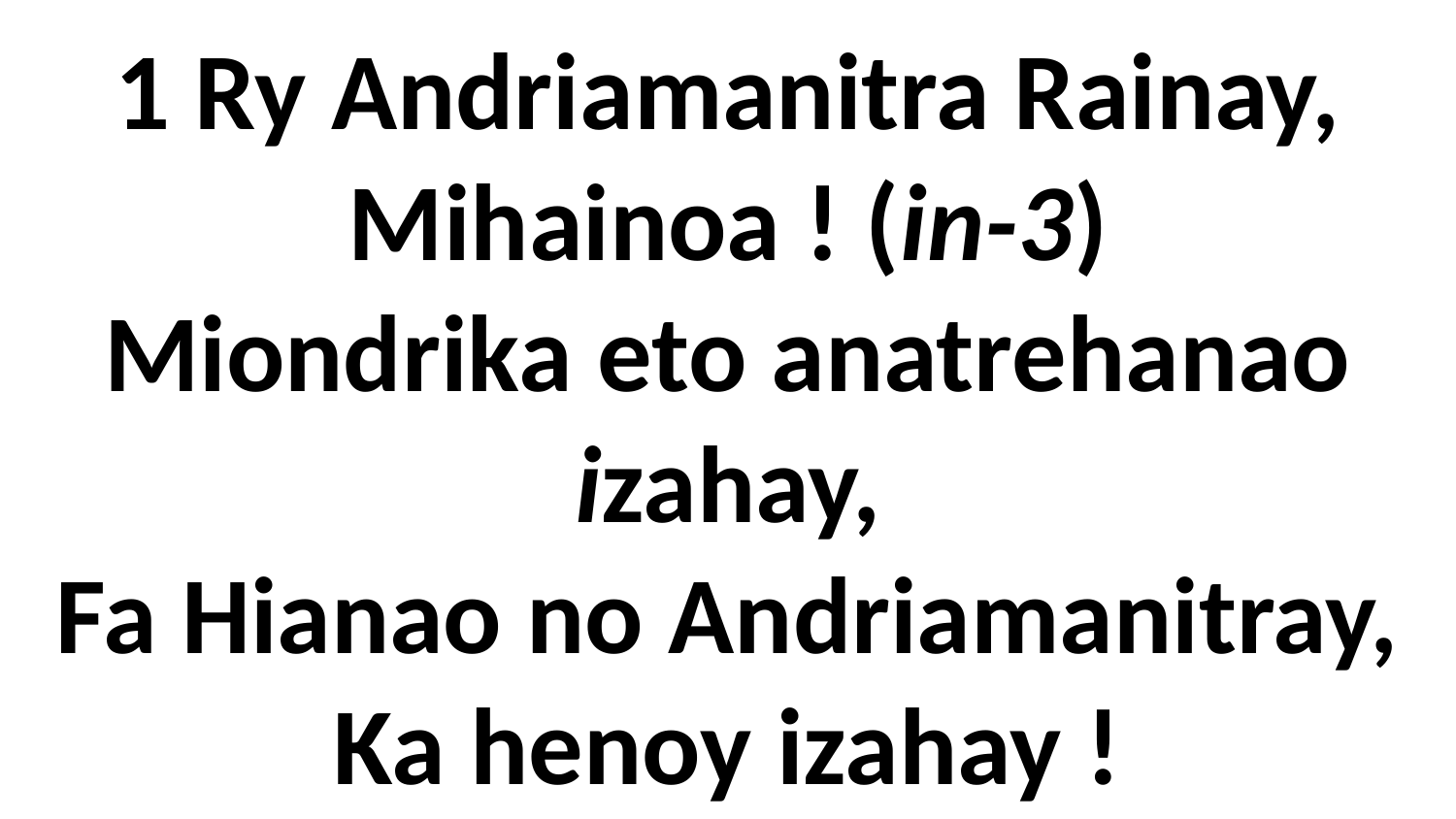

# 1 Ry Andriamanitra Rainay, Mihainoa ! (in-3) Miondrika eto anatrehanao izahay, Fa Hianao no Andriamanitray, Ka henoy izahay !